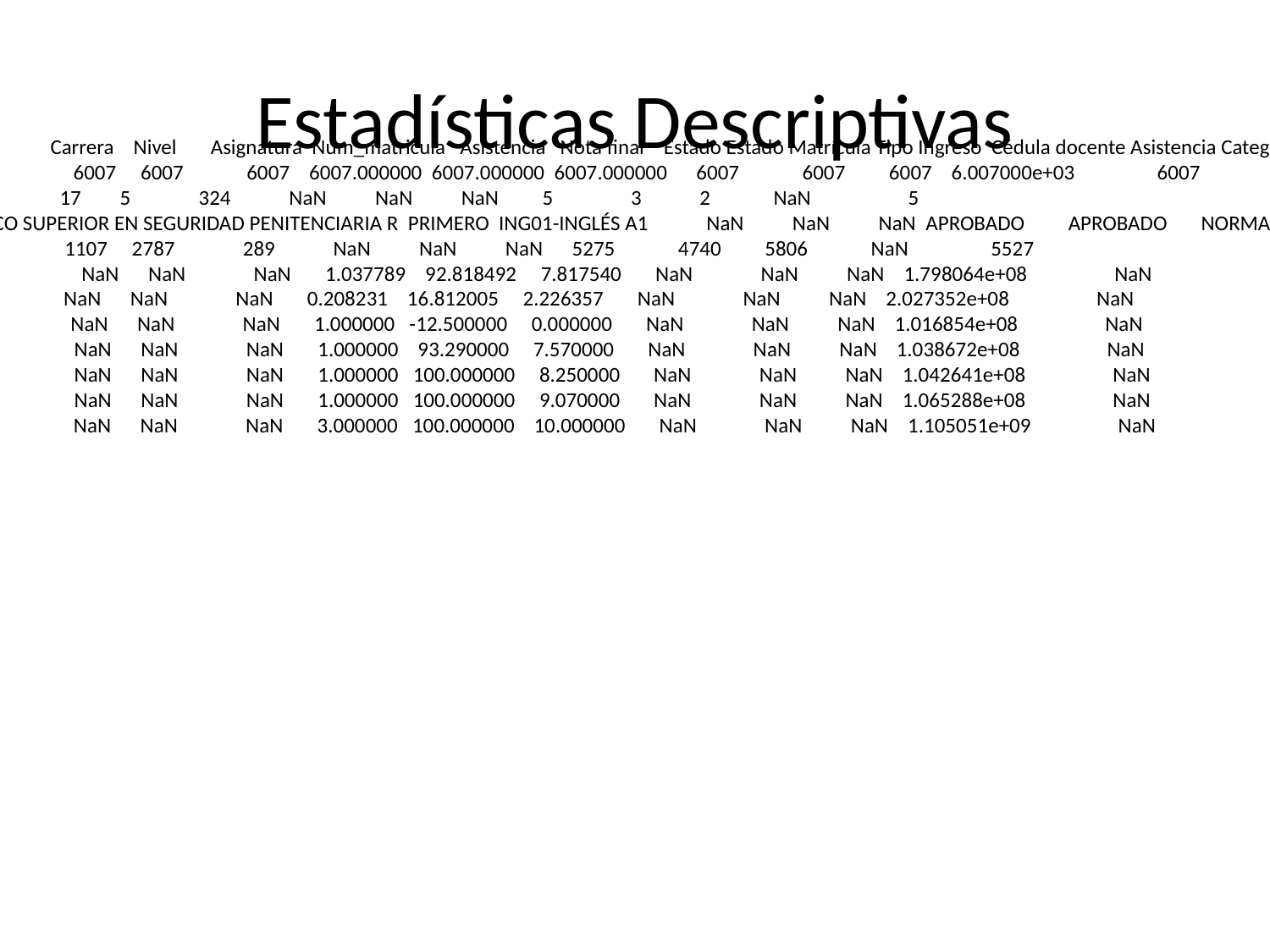

# Estadísticas Descriptivas
        Periodo    Paralelo                                             Carrera    Nivel       Asignatura  Num_matricula   Asistencia   Nota final    Estado Estado Matrícula Tipo Ingreso  Cédula docente Asistencia Categoría
count      6007        5805                                                6007     6007             6007    6007.000000  6007.000000  6007.000000      6007             6007         6007    6.007000e+03                 6007
unique        1          11                                                  17        5              324            NaN          NaN          NaN         5                3            2             NaN                    5
top     2023-2P  A_MATUTINA  SP R-TECNICO SUPERIOR EN SEGURIDAD PENITENCIARIA R  PRIMERO  ING01-INGLÉS A1            NaN          NaN          NaN  APROBADO         APROBADO       NORMAL             NaN                Bin 5
freq       6007        2755                                                1107     2787              289            NaN          NaN          NaN      5275             4740         5806             NaN                 5527
mean        NaN         NaN                                                 NaN      NaN              NaN       1.037789    92.818492     7.817540       NaN              NaN          NaN    1.798064e+08                  NaN
std         NaN         NaN                                                 NaN      NaN              NaN       0.208231    16.812005     2.226357       NaN              NaN          NaN    2.027352e+08                  NaN
min         NaN         NaN                                                 NaN      NaN              NaN       1.000000   -12.500000     0.000000       NaN              NaN          NaN    1.016854e+08                  NaN
25%         NaN         NaN                                                 NaN      NaN              NaN       1.000000    93.290000     7.570000       NaN              NaN          NaN    1.038672e+08                  NaN
50%         NaN         NaN                                                 NaN      NaN              NaN       1.000000   100.000000     8.250000       NaN              NaN          NaN    1.042641e+08                  NaN
75%         NaN         NaN                                                 NaN      NaN              NaN       1.000000   100.000000     9.070000       NaN              NaN          NaN    1.065288e+08                  NaN
max         NaN         NaN                                                 NaN      NaN              NaN       3.000000   100.000000    10.000000       NaN              NaN          NaN    1.105051e+09                  NaN